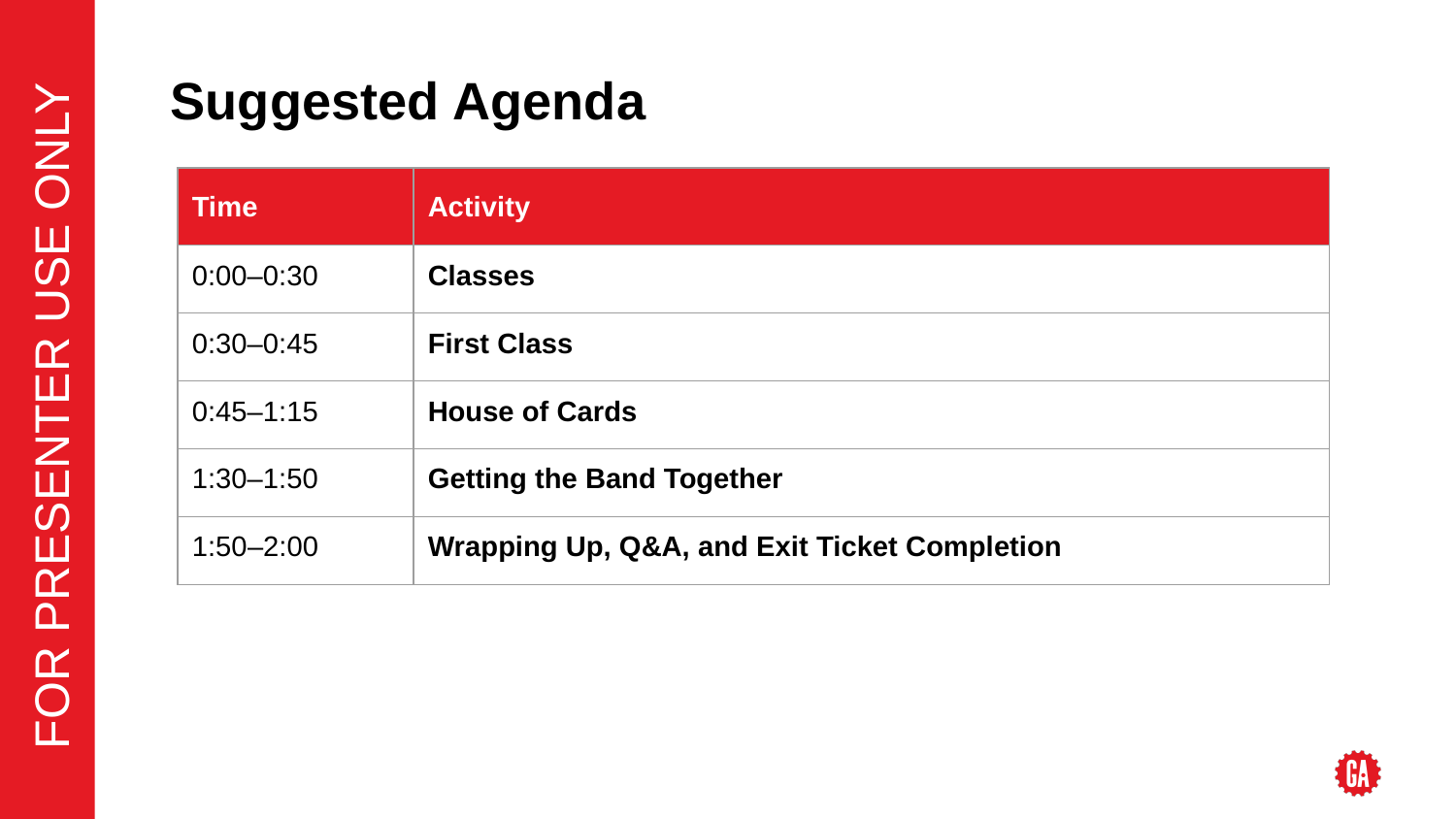

# Suggested Agenda

| Time | Activity |
| --- | --- |
| 0:00–0:30 | Classes |
| 0:30–0:45 | First Class |
| 0:45–1:15 | House of Cards |
| 1:30–1:50 | Getting the Band Together |
| 1:50–2:00 | Wrapping Up, Q&A, and Exit Ticket Completion |